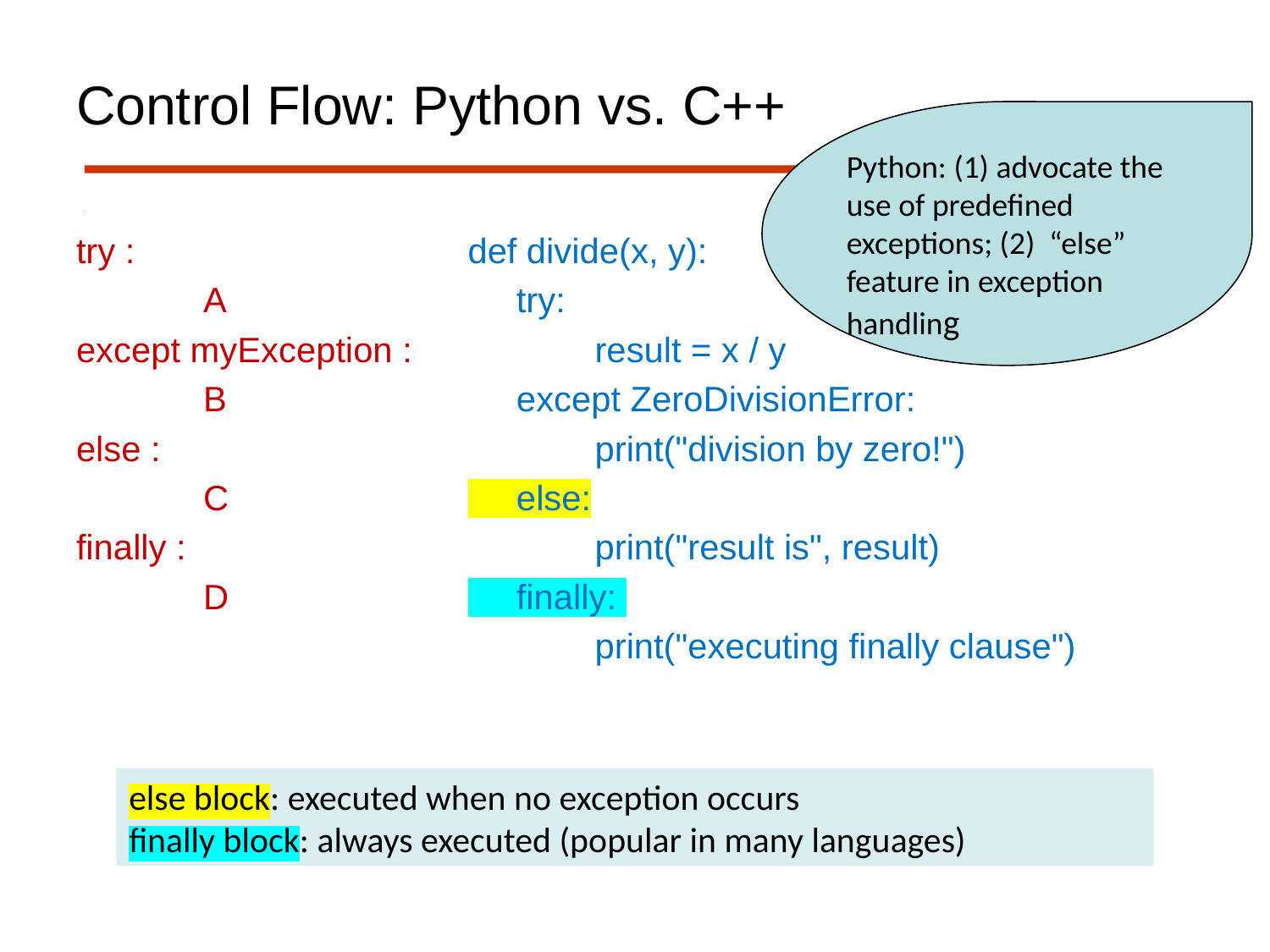

# Control Flow: Python vs. C++
Python: (1) advocate the use of predefined exceptions; (2)  “else” feature in exception handling
try :
	A
except myException :
	B
else :
	C
finally :
	D

def divide(x, y):
     try:
	result = x / y
     except ZeroDivisionError:
	print("division by zero!")
     else:
           	print("result is", result)
     finally:
	print("executing finally clause")

else block: executed when no exception occurs
finally block: always executed (popular in many languages)